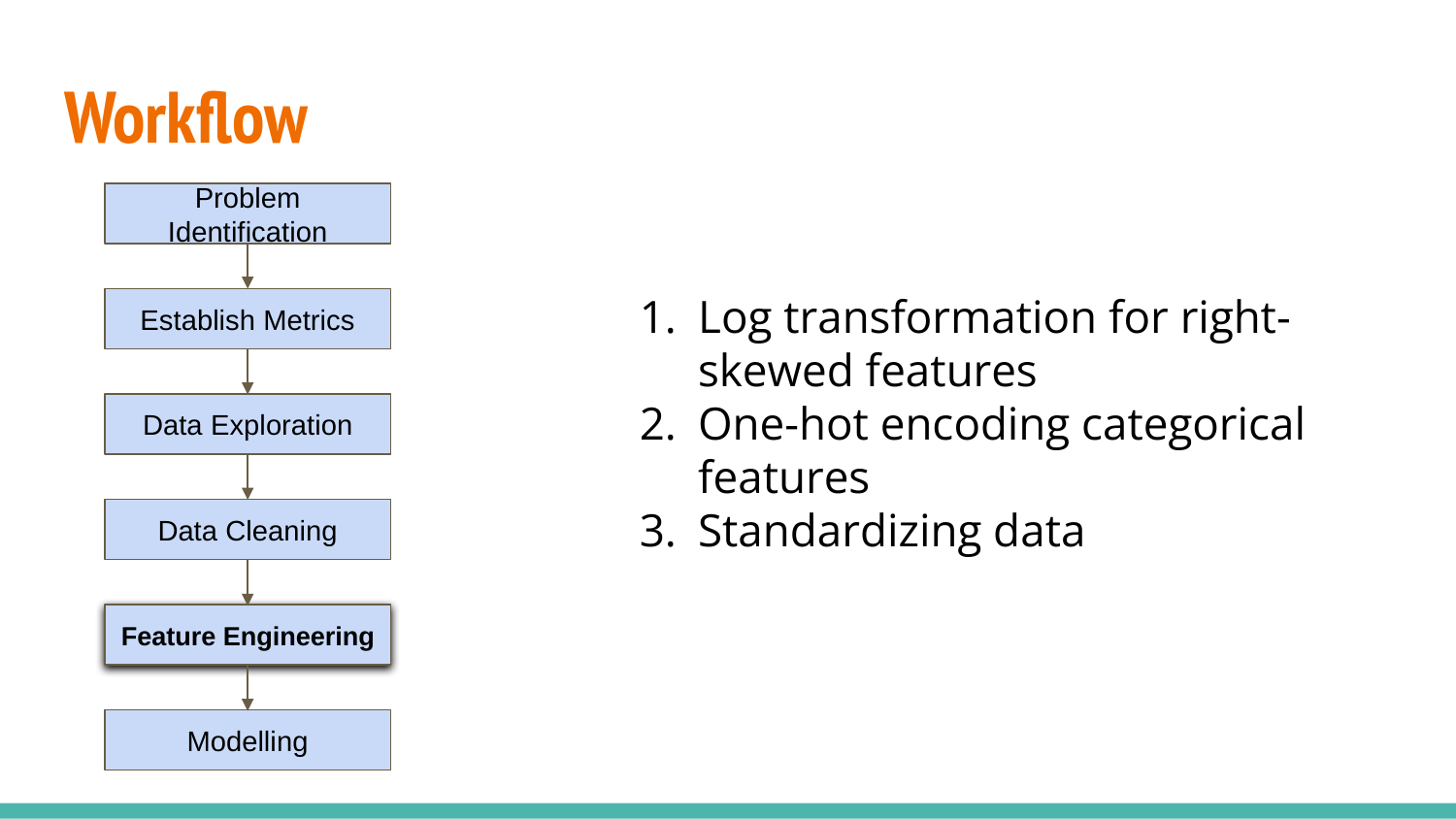

# Workflow
Problem Identification
Log transformation for right-skewed features
One-hot encoding categorical features
Standardizing data
Establish Metrics
Data Exploration
Data Cleaning
Feature Engineering
Modelling